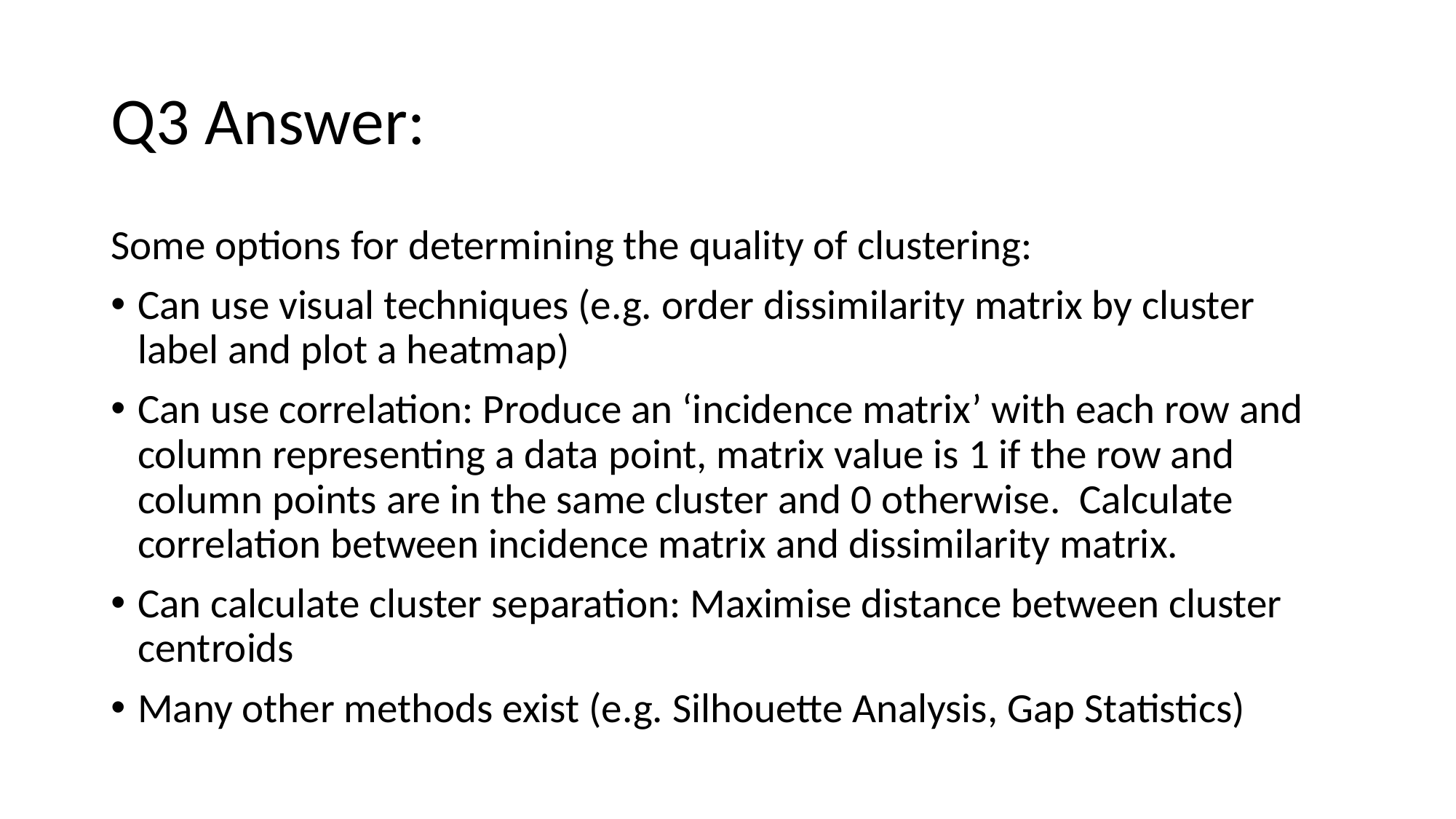

# Q3 Answer:
Some options for determining the quality of clustering:
Can use visual techniques (e.g. order dissimilarity matrix by cluster label and plot a heatmap)
Can use correlation: Produce an ‘incidence matrix’ with each row and column representing a data point, matrix value is 1 if the row and column points are in the same cluster and 0 otherwise.  Calculate correlation between incidence matrix and dissimilarity matrix.
Can calculate cluster separation: Maximise distance between cluster centroids
Many other methods exist (e.g. Silhouette Analysis, Gap Statistics)